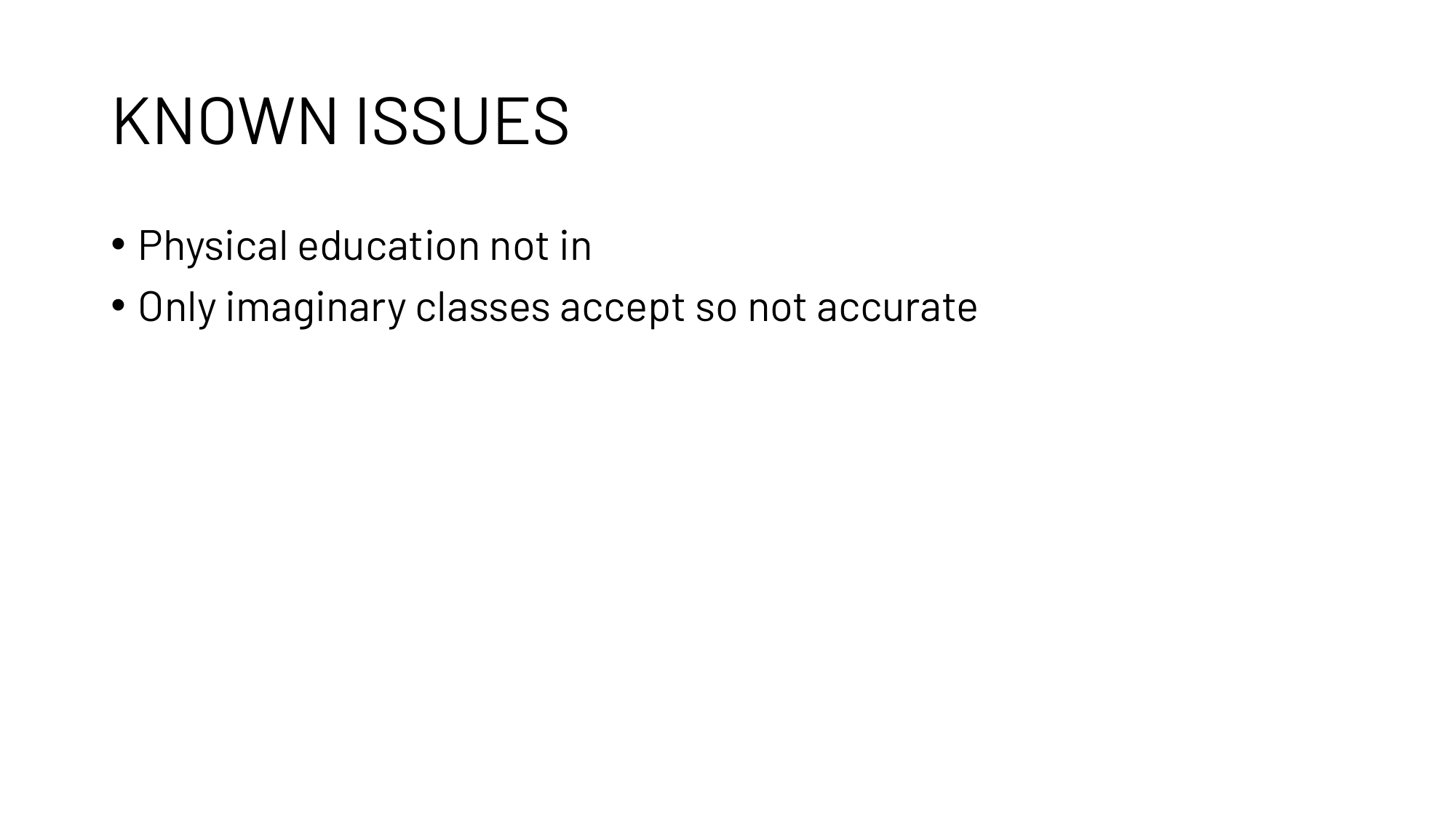

# KNOWN ISSUES
Physical education not in
Only imaginary classes accept so not accurate